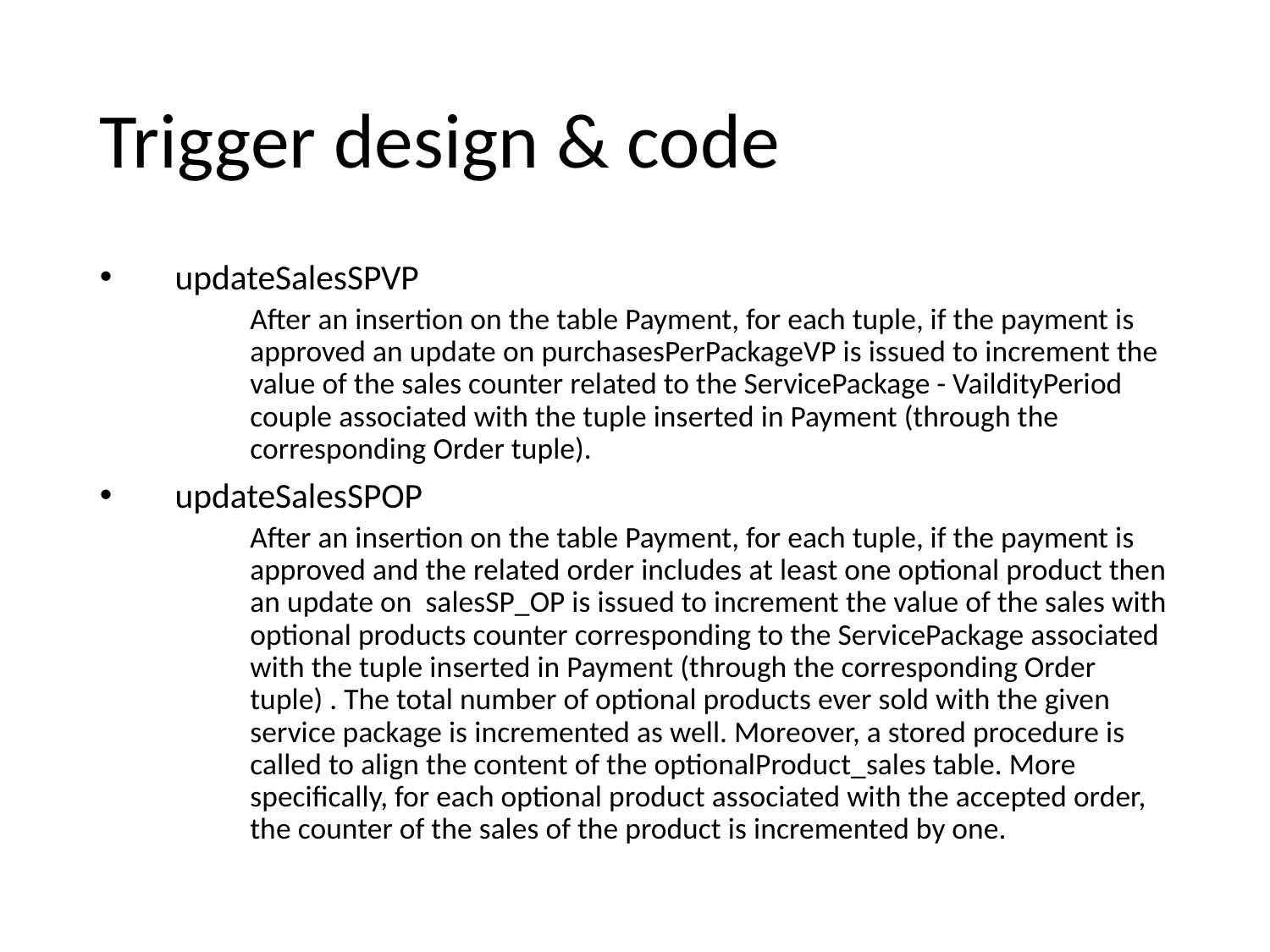

Trigger design & code
updateSalesSPVP
After an insertion on the table Payment, for each tuple, if the payment is approved an update on purchasesPerPackageVP is issued to increment the value of the sales counter related to the ServicePackage - VaildityPeriod couple associated with the tuple inserted in Payment (through the corresponding Order tuple).
updateSalesSPOP
After an insertion on the table Payment, for each tuple, if the payment is approved and the related order includes at least one optional product then an update on  salesSP_OP is issued to increment the value of the sales with optional products counter corresponding to the ServicePackage associated with the tuple inserted in Payment (through the corresponding Order tuple) . The total number of optional products ever sold with the given service package is incremented as well. Moreover, a stored procedure is called to align the content of the optionalProduct_sales table. More specifically, for each optional product associated with the accepted order, the counter of the sales of the product is incremented by one.